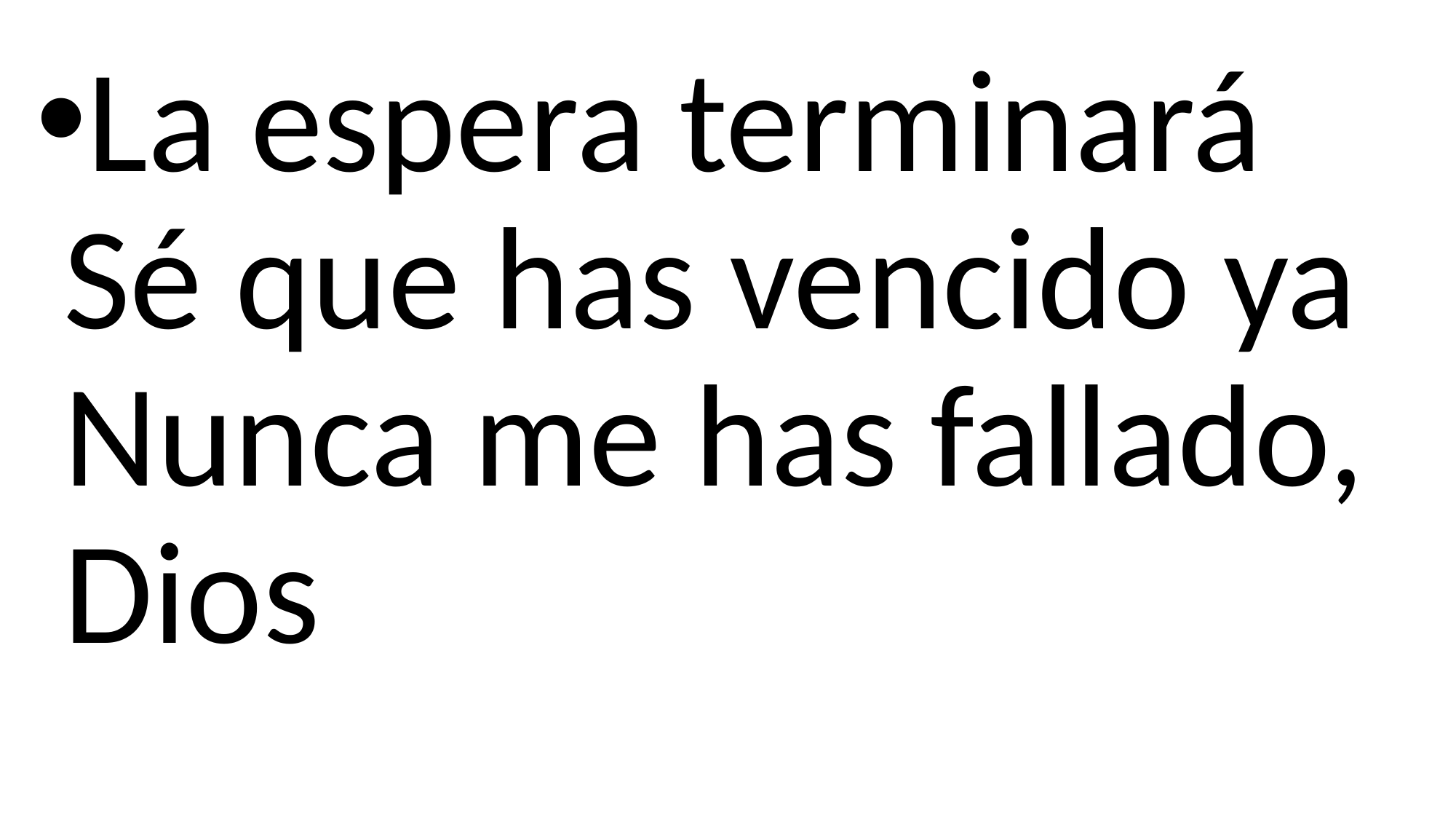

La espera terminará
Sé que has vencido ya
Nunca me has fallado, Dios